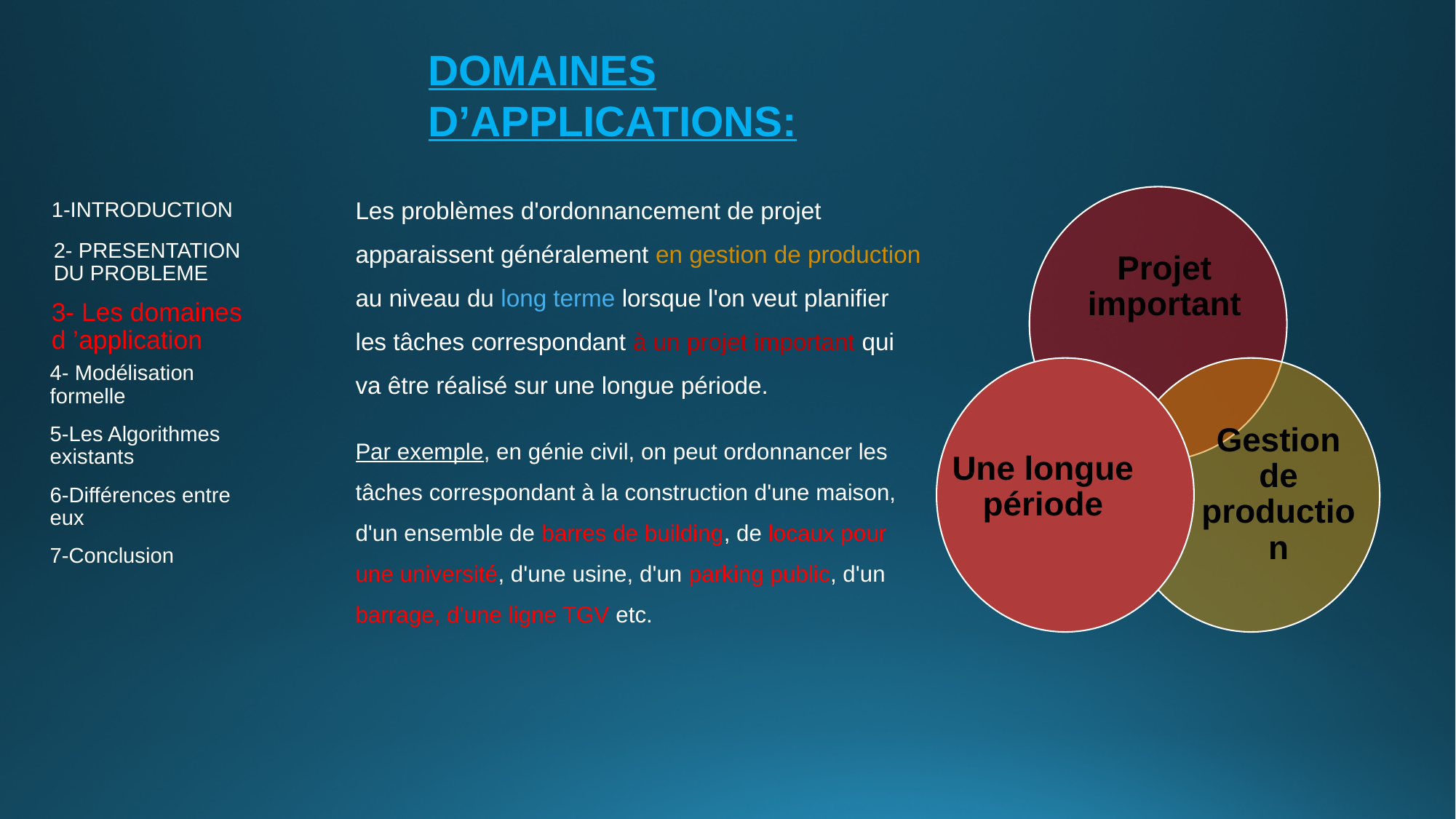

DOMAINES D’APPLICATIONS:
Les problèmes d'ordonnancement de projet apparaissent généralement en gestion de production au niveau du long terme lorsque l'on veut planifier les tâches correspondant à un projet important qui va être réalisé sur une longue période.
Par exemple, en génie civil, on peut ordonnancer les tâches correspondant à la construction d'une maison, d'un ensemble de barres de building, de locaux pour une université, d'une usine, d'un parking public, d'un barrage, d'une ligne TGV etc.

Projet important

Une longue période

Gestion de production
1-INTRODUCTION

2- PRESENTATION DU PROBLEME

3- Les domaines d ’application

4- Modélisation formelle
5-Les Algorithmes existants
6-Différences entre eux
7-Conclusion